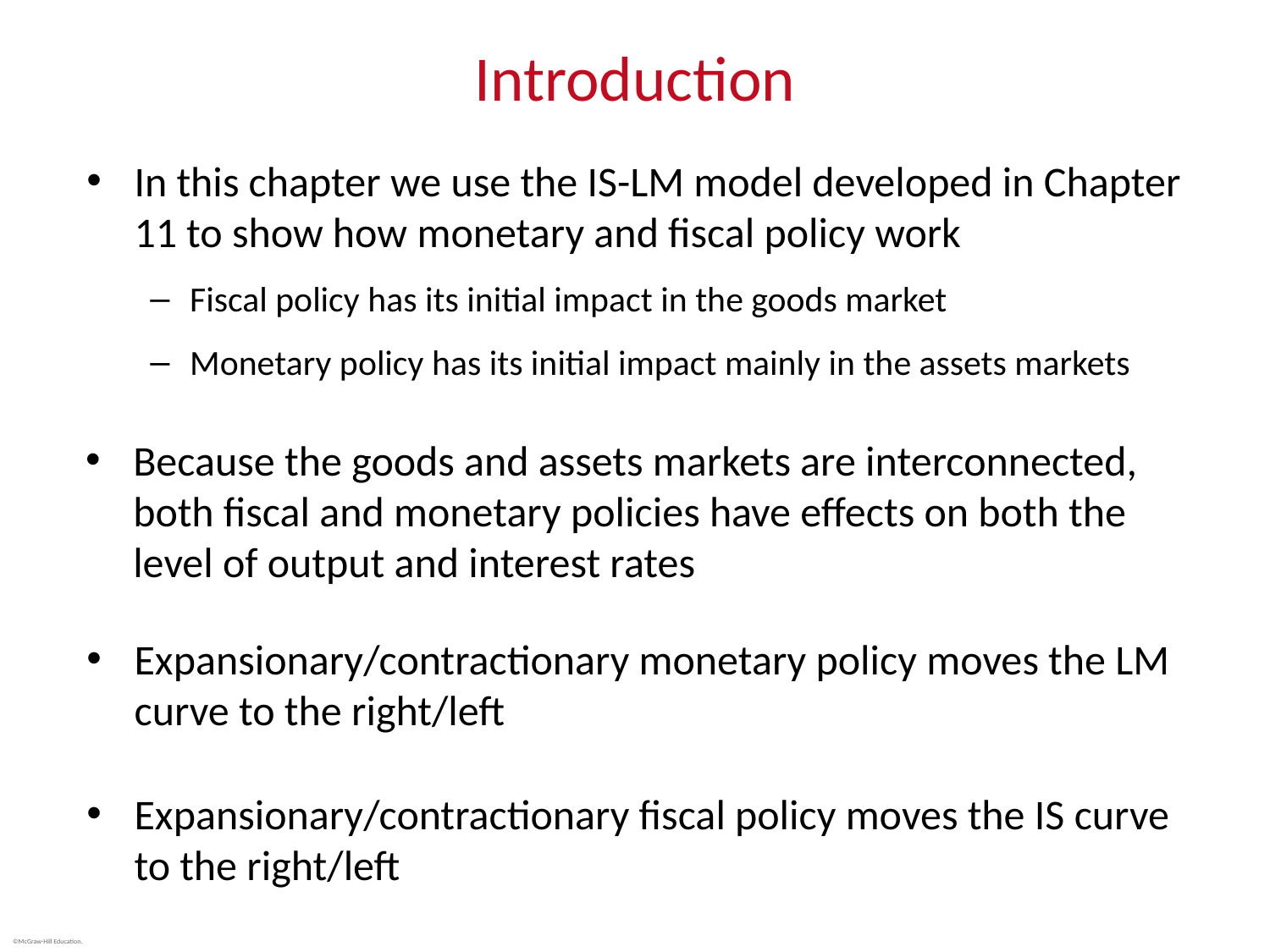

# Introduction
In this chapter we use the IS-LM model developed in Chapter 11 to show how monetary and fiscal policy work
Fiscal policy has its initial impact in the goods market
Monetary policy has its initial impact mainly in the assets markets
Because the goods and assets markets are interconnected, both fiscal and monetary policies have effects on both the level of output and interest rates
Expansionary/contractionary monetary policy moves the LM curve to the right/left
Expansionary/contractionary fiscal policy moves the IS curve to the right/left